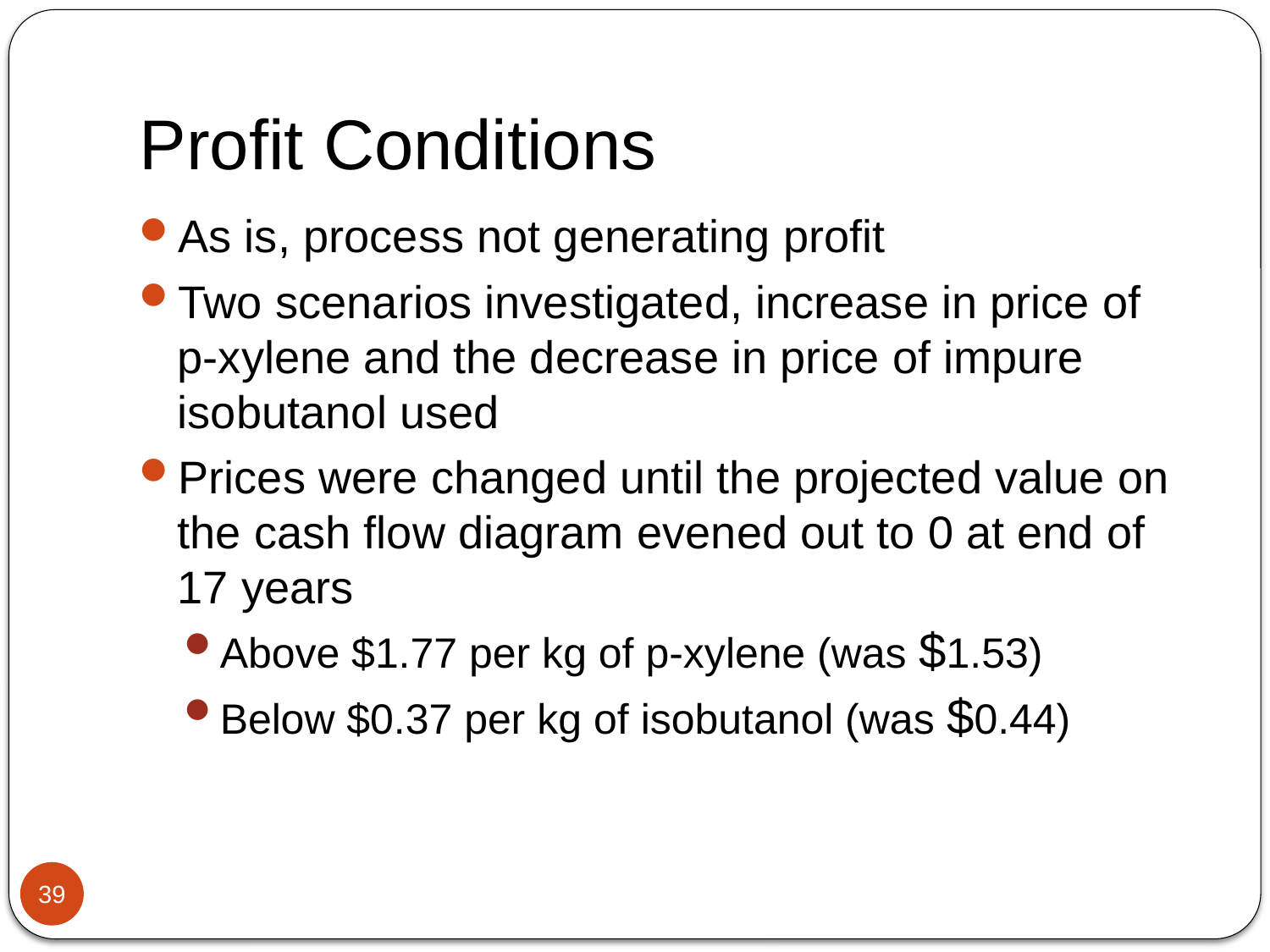

# Profit Conditions
As is, process not generating profit
Two scenarios investigated, increase in price of p-xylene and the decrease in price of impure isobutanol used
Prices were changed until the projected value on the cash flow diagram evened out to 0 at end of 17 years
Above $1.77 per kg of p-xylene (was $1.53)
Below $0.37 per kg of isobutanol (was $0.44)
39